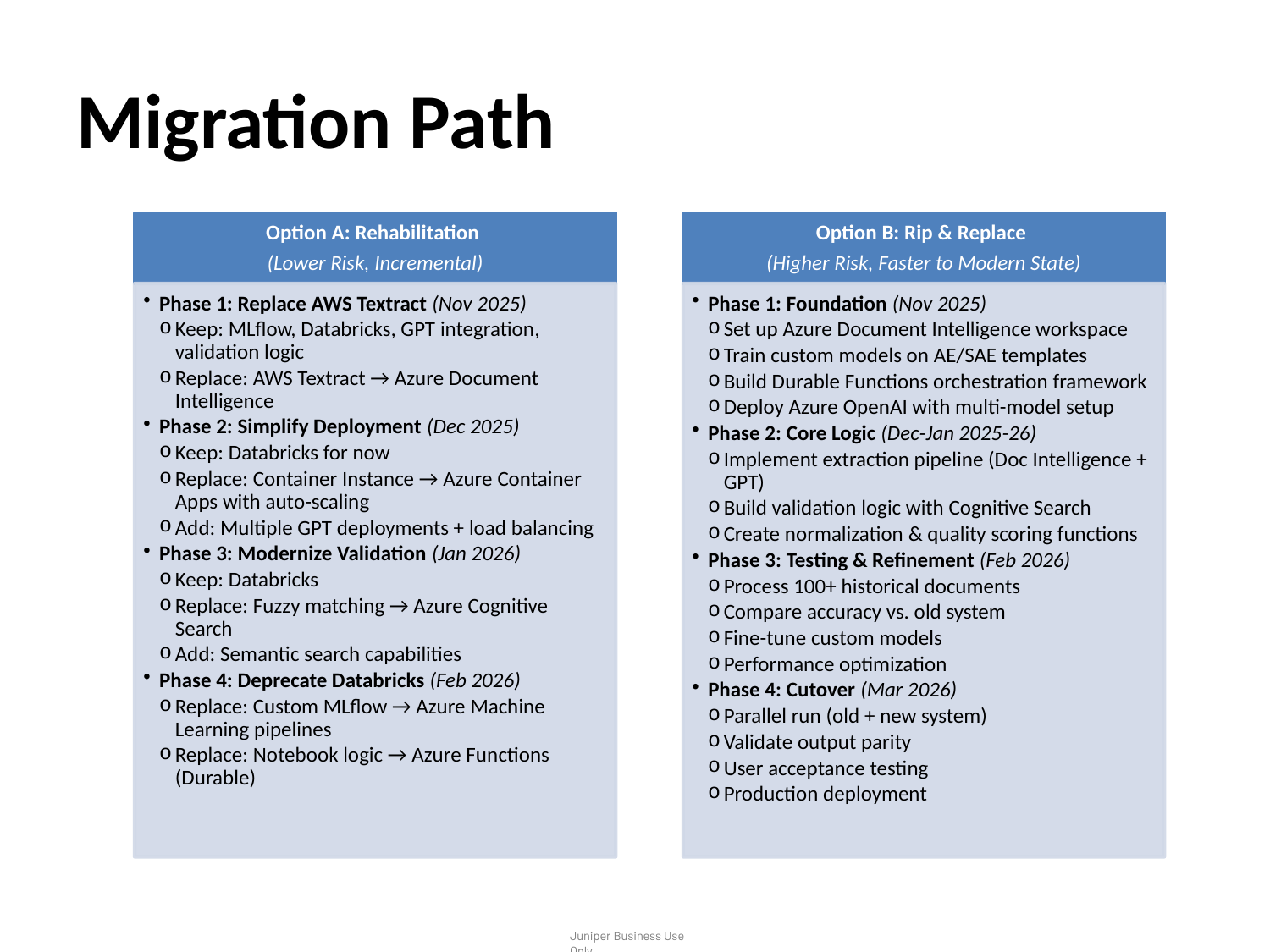

# Migration Path
Option A: Rehabilitation
(Lower Risk, Incremental)
Phase 1: Replace AWS Textract (Nov 2025)
Keep: MLflow, Databricks, GPT integration, validation logic
Replace: AWS Textract → Azure Document Intelligence
Phase 2: Simplify Deployment (Dec 2025)
Keep: Databricks for now
Replace: Container Instance → Azure Container Apps with auto-scaling
Add: Multiple GPT deployments + load balancing
Phase 3: Modernize Validation (Jan 2026)
Keep: Databricks
Replace: Fuzzy matching → Azure Cognitive Search
Add: Semantic search capabilities
Phase 4: Deprecate Databricks (Feb 2026)
Replace: Custom MLflow → Azure Machine Learning pipelines
Replace: Notebook logic → Azure Functions (Durable)
Option B: Rip & Replace
(Higher Risk, Faster to Modern State)
Phase 1: Foundation (Nov 2025)
Set up Azure Document Intelligence workspace
Train custom models on AE/SAE templates
Build Durable Functions orchestration framework
Deploy Azure OpenAI with multi-model setup
Phase 2: Core Logic (Dec-Jan 2025-26)
Implement extraction pipeline (Doc Intelligence + GPT)
Build validation logic with Cognitive Search
Create normalization & quality scoring functions
Phase 3: Testing & Refinement (Feb 2026)
Process 100+ historical documents
Compare accuracy vs. old system
Fine-tune custom models
Performance optimization
Phase 4: Cutover (Mar 2026)
Parallel run (old + new system)
Validate output parity
User acceptance testing
Production deployment